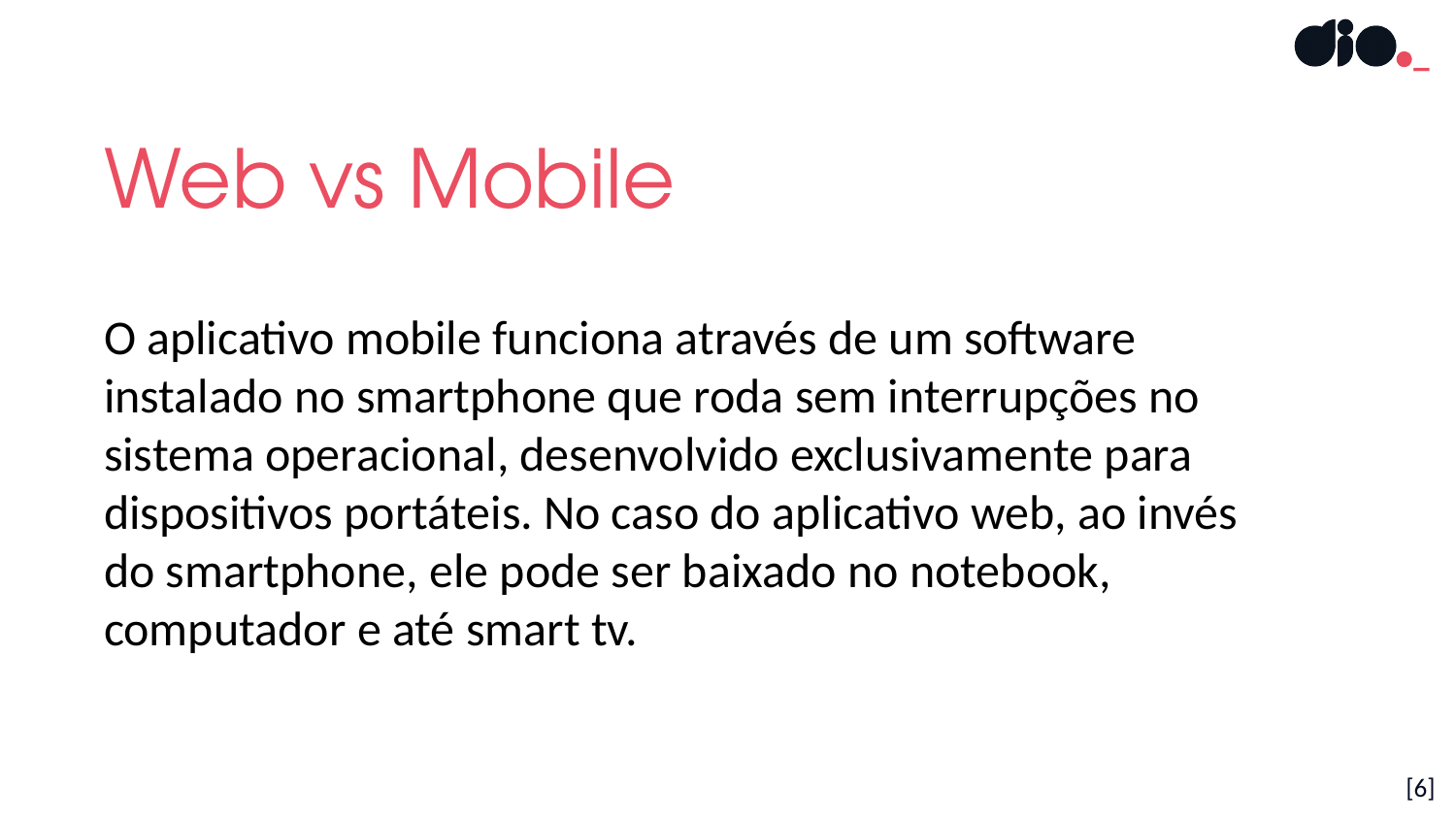

Web vs Mobile
O aplicativo mobile funciona através de um software instalado no smartphone que roda sem interrupções no sistema operacional, desenvolvido exclusivamente para dispositivos portáteis. No caso do aplicativo web, ao invés do smartphone, ele pode ser baixado no notebook, computador e até smart tv.
[6]